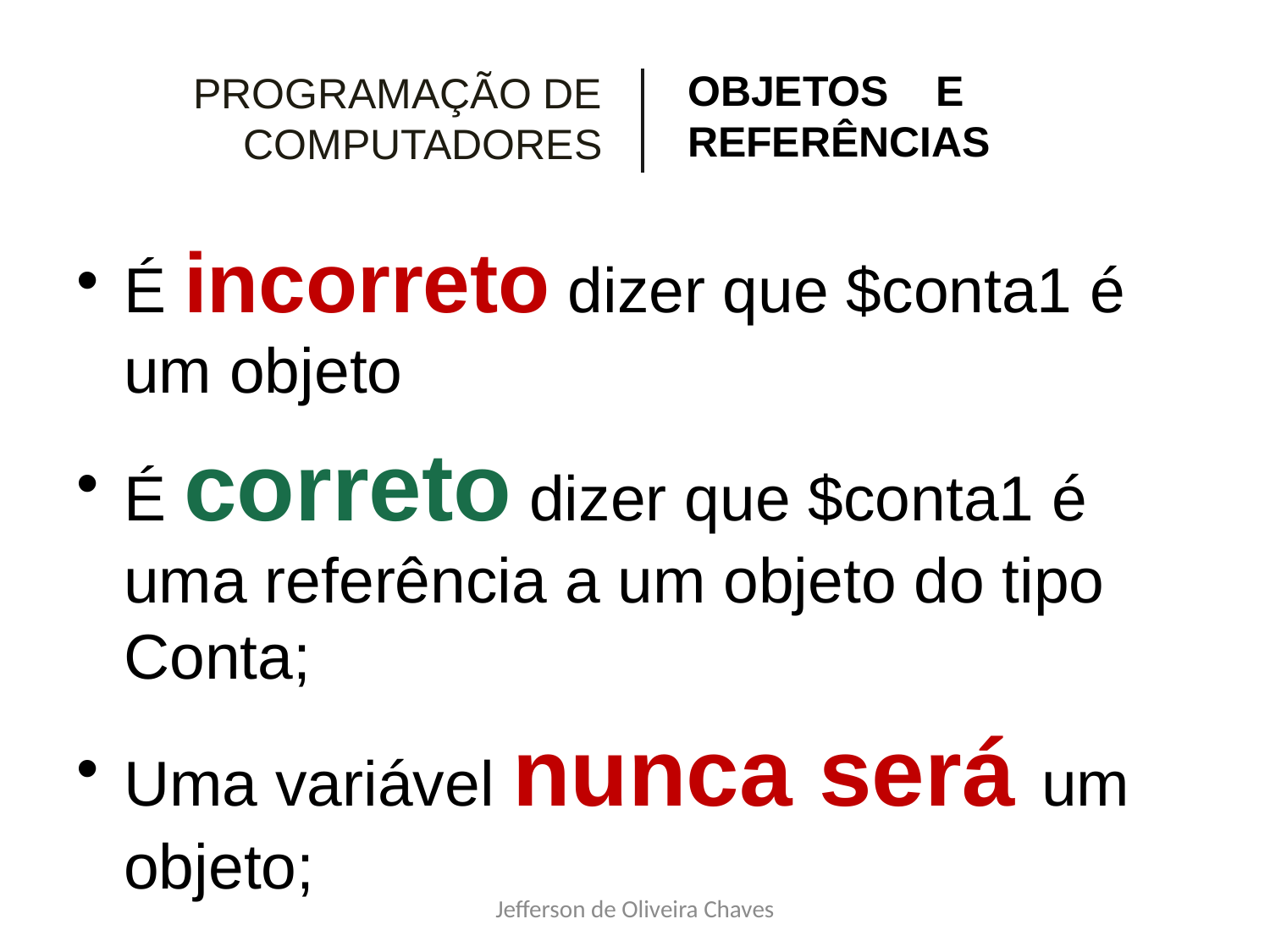

# PROGRAMAÇÃO DE COMPUTADORES
OBJETOS    E REFERÊNCIAS
É incorreto dizer que $conta1 é um objeto
É correto dizer que $conta1 é uma referência a um objeto do tipo Conta;
Uma variável nunca será um objeto;
Jefferson de Oliveira Chaves